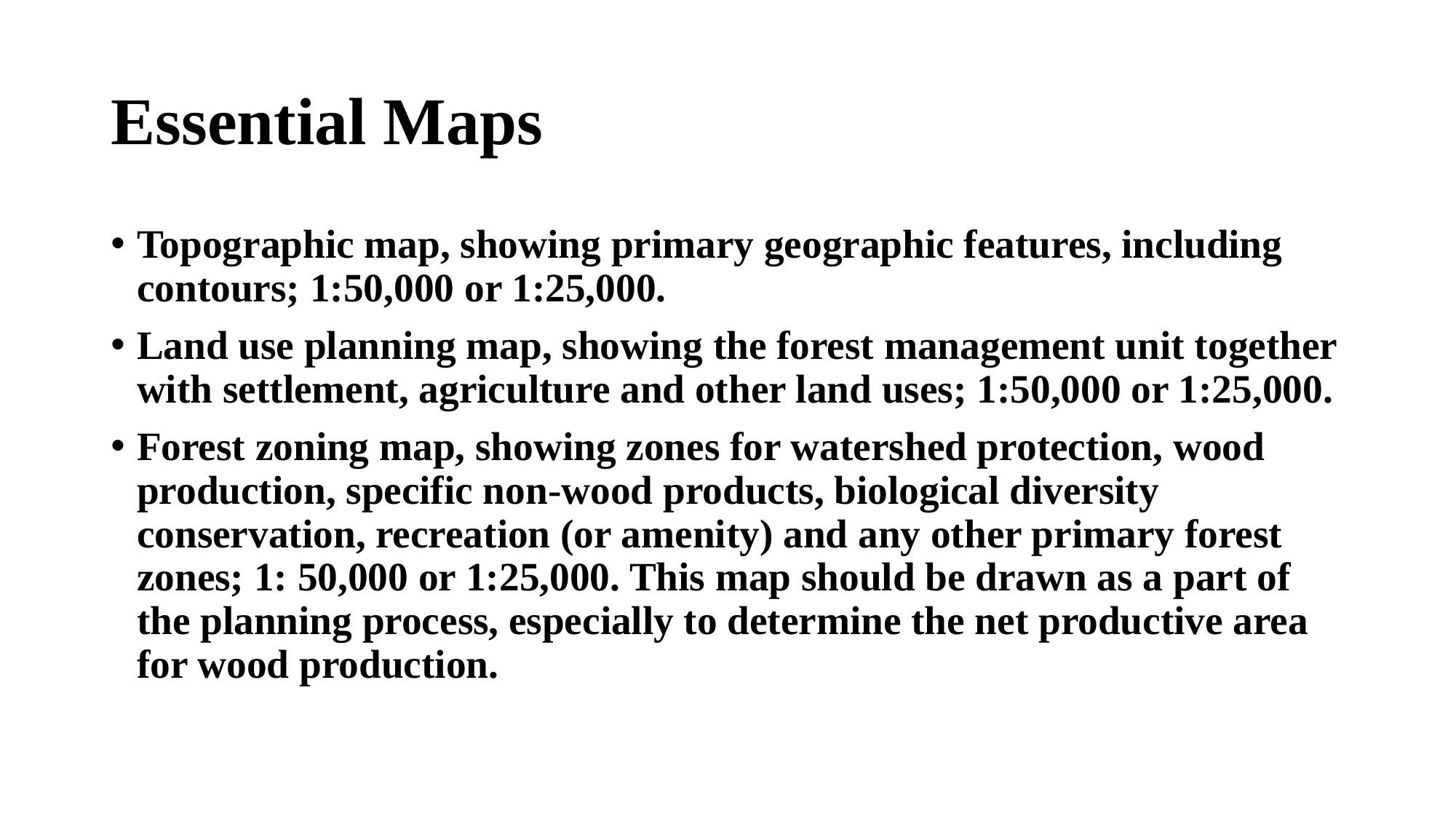

# Essential Maps
Topographic map, showing primary geographic features, including contours; 1:50,000 or 1:25,000.
Land use planning map, showing the forest management unit together with settlement, agriculture and other land uses; 1:50,000 or 1:25,000.
Forest zoning map, showing zones for watershed protection, wood production, specific non-wood products, biological diversity conservation, recreation (or amenity) and any other primary forest zones; 1: 50,000 or 1:25,000. This map should be drawn as a part of the planning process, especially to determine the net productive area for wood production.